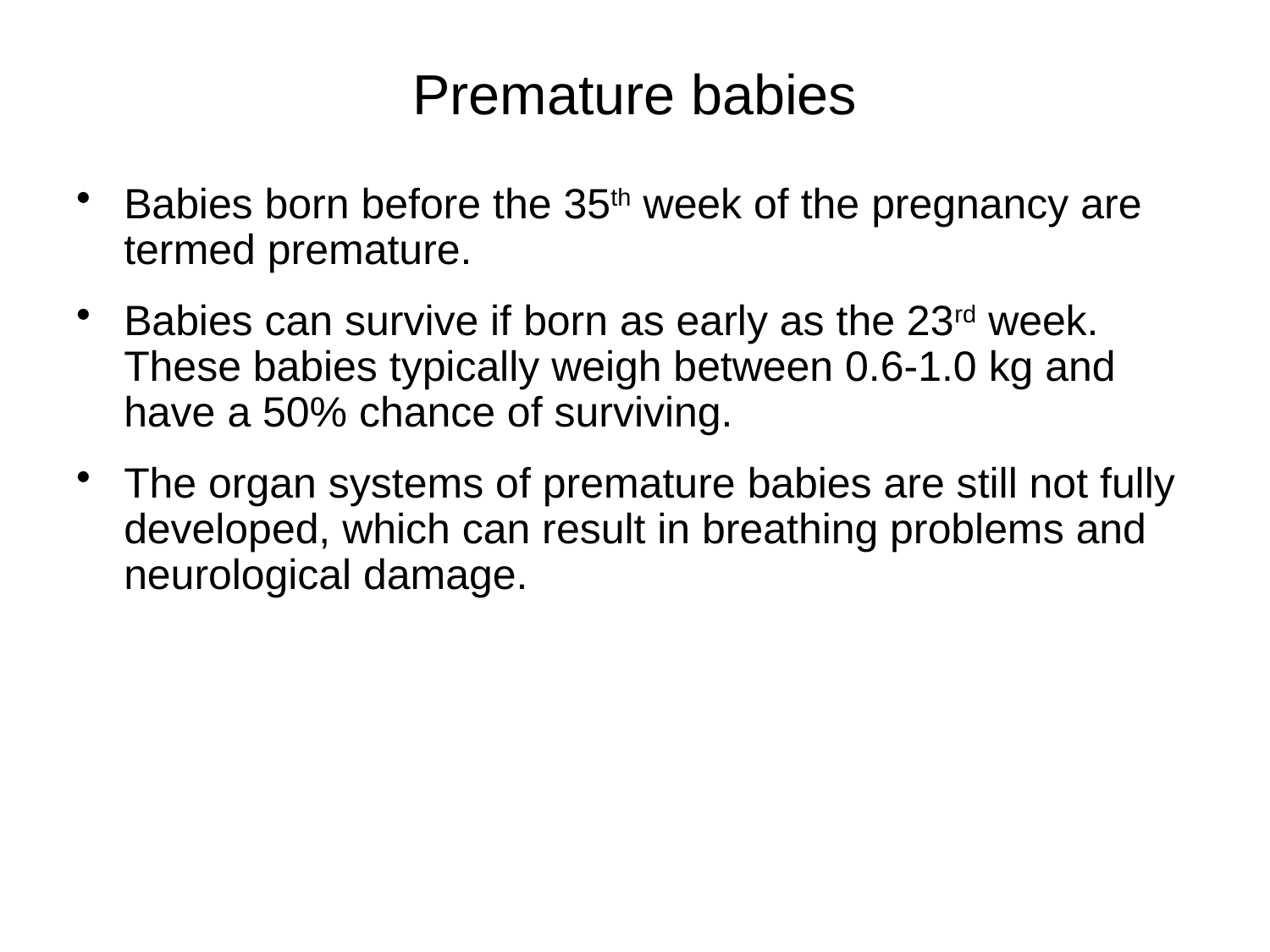

# Premature babies
Babies born before the 35th week of the pregnancy are termed premature.
Babies can survive if born as early as the 23rd week. These babies typically weigh between 0.6-1.0 kg and have a 50% chance of surviving.
The organ systems of premature babies are still not fully developed, which can result in breathing problems and neurological damage.